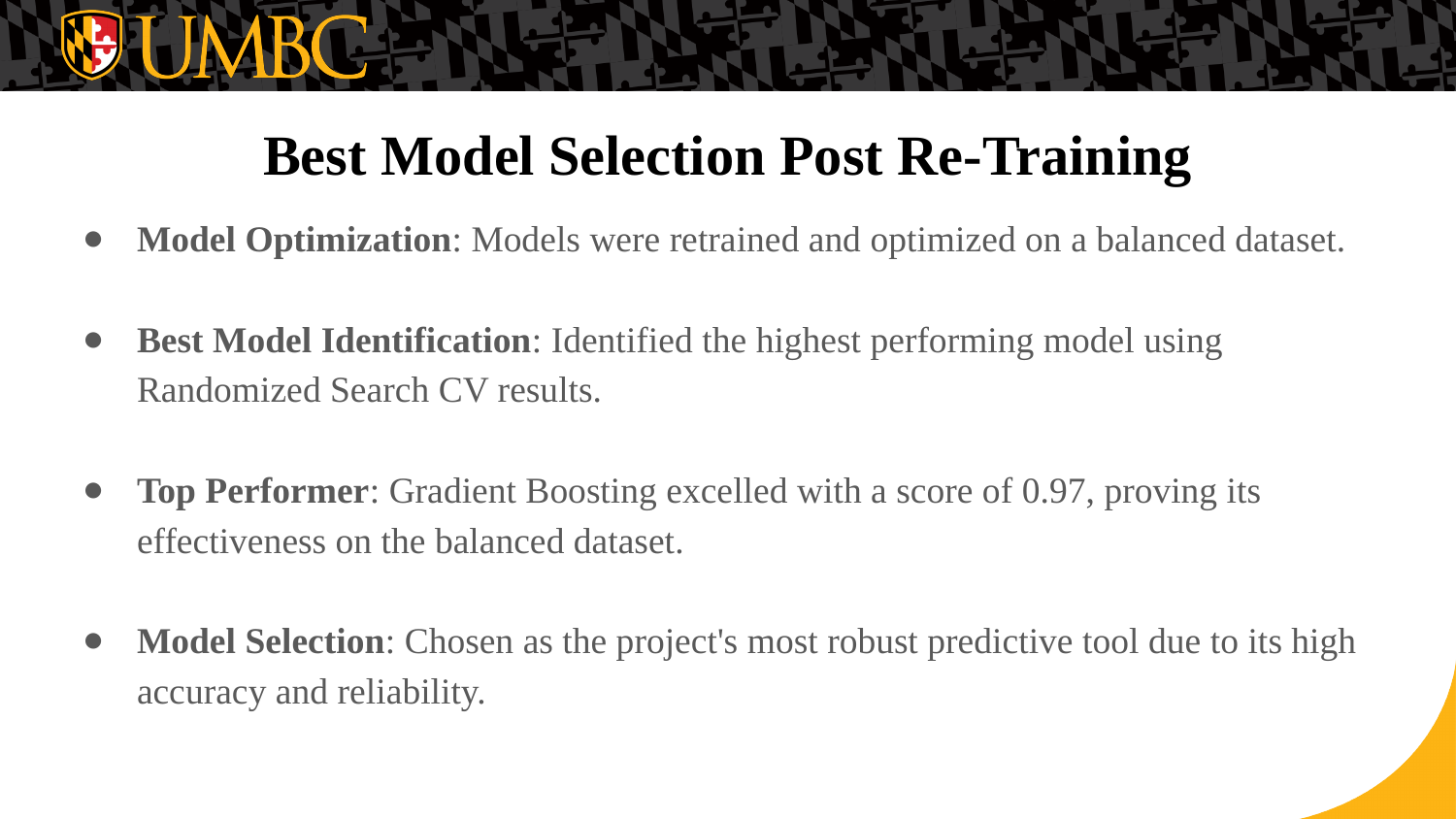

# Best Model Selection Post Re-Training
Model Optimization: Models were retrained and optimized on a balanced dataset.

Best Model Identification: Identified the highest performing model using Randomized Search CV results.

Top Performer: Gradient Boosting excelled with a score of 0.97, proving its effectiveness on the balanced dataset.

Model Selection: Chosen as the project's most robust predictive tool due to its high accuracy and reliability.